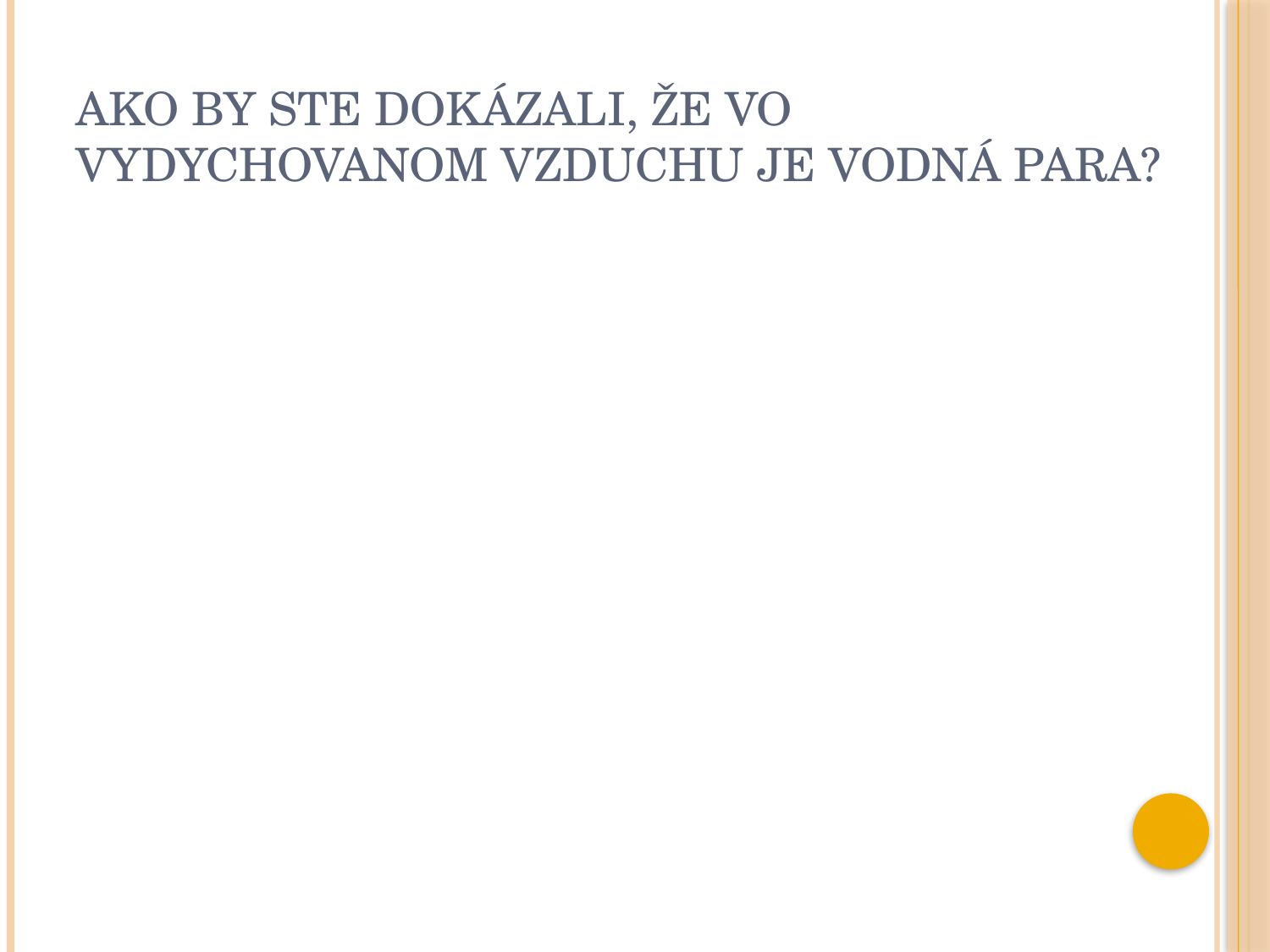

# Ako by ste dokázali, že vo vydychovanom vzduchu je vodná para?